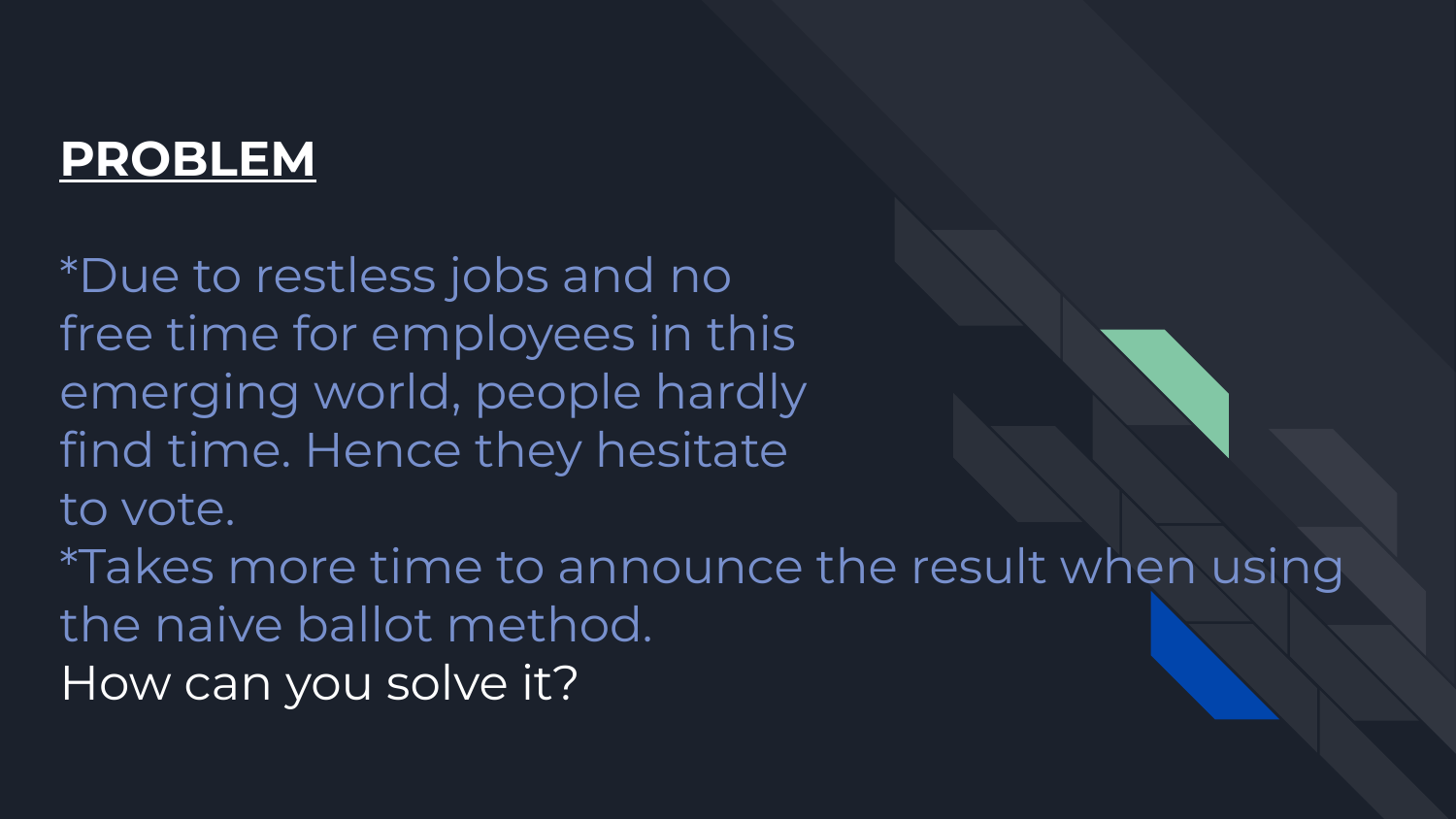

# PROBLEM

*Due to restless jobs and no
free time for employees in this
emerging world, people hardly
find time. Hence they hesitate
to vote.
*Takes more time to announce the result when using the naive ballot method.
How can you solve it?